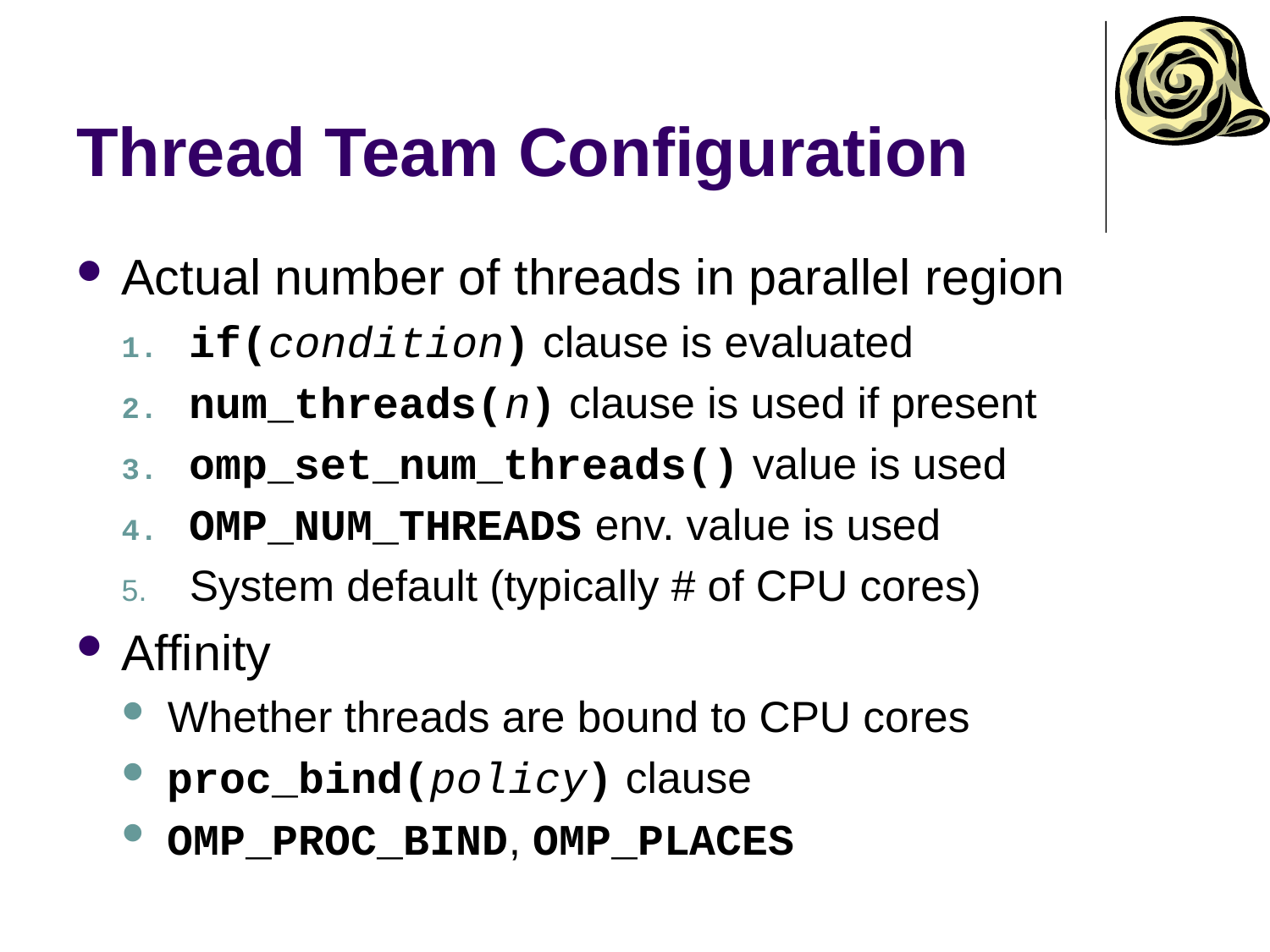

# Thread Team Configuration
Actual number of threads in parallel region
if(condition) clause is evaluated
num_threads(n) clause is used if present
omp_set_num_threads() value is used
OMP_NUM_THREADS env. value is used
System default (typically # of CPU cores)
Affinity
Whether threads are bound to CPU cores
proc_bind(policy) clause
OMP_PROC_BIND, OMP_PLACES